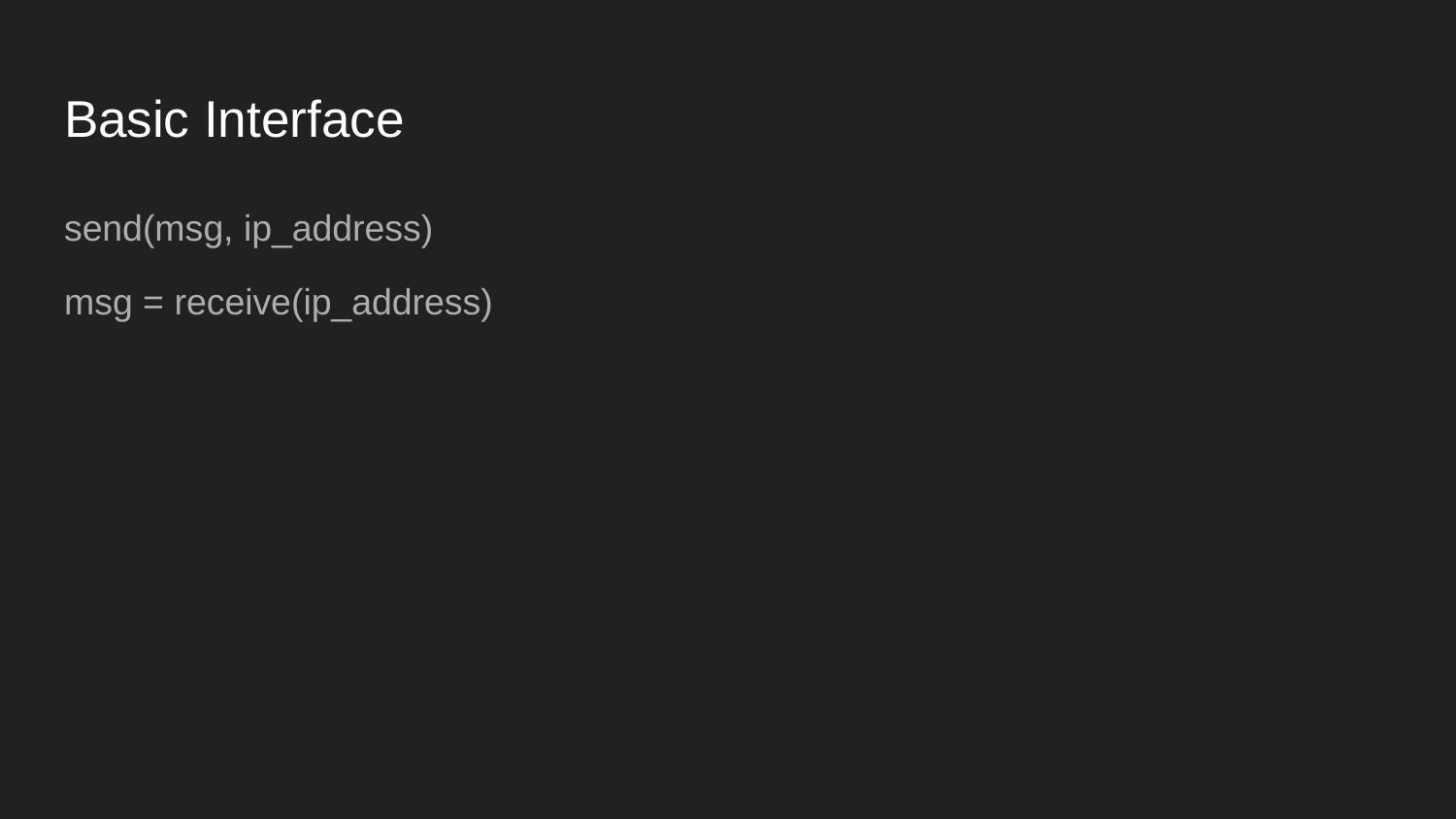

# Basic Interface
send(msg, ip_address)
msg = receive(ip_address)